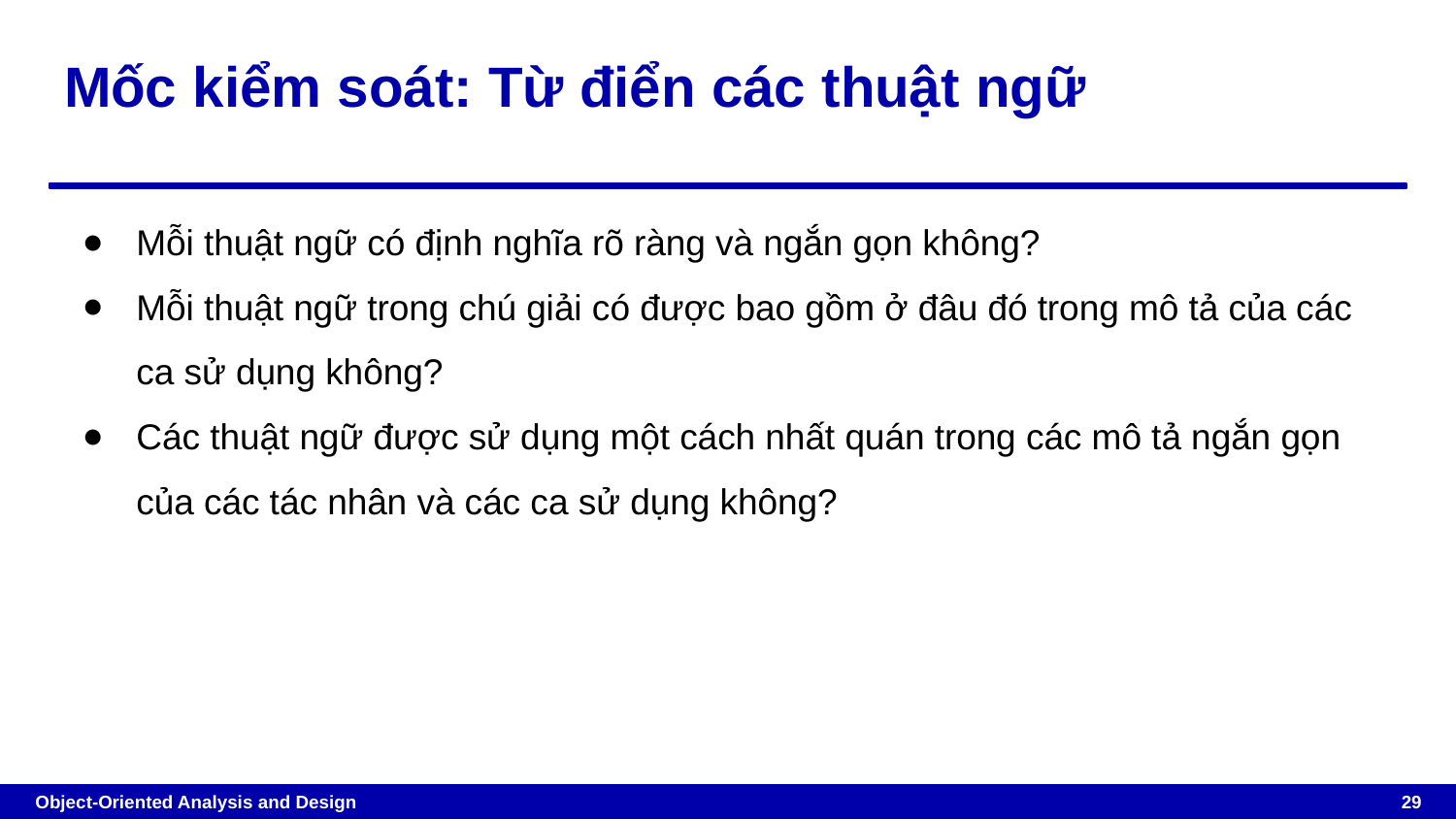

# Mốc kiểm soát: Từ điển các thuật ngữ
Mỗi thuật ngữ có định nghĩa rõ ràng và ngắn gọn không?
Mỗi thuật ngữ trong chú giải có được bao gồm ở đâu đó trong mô tả của các ca sử dụng không?
Các thuật ngữ được sử dụng một cách nhất quán trong các mô tả ngắn gọn của các tác nhân và các ca sử dụng không?

29
Object-Oriented Analysis and Design